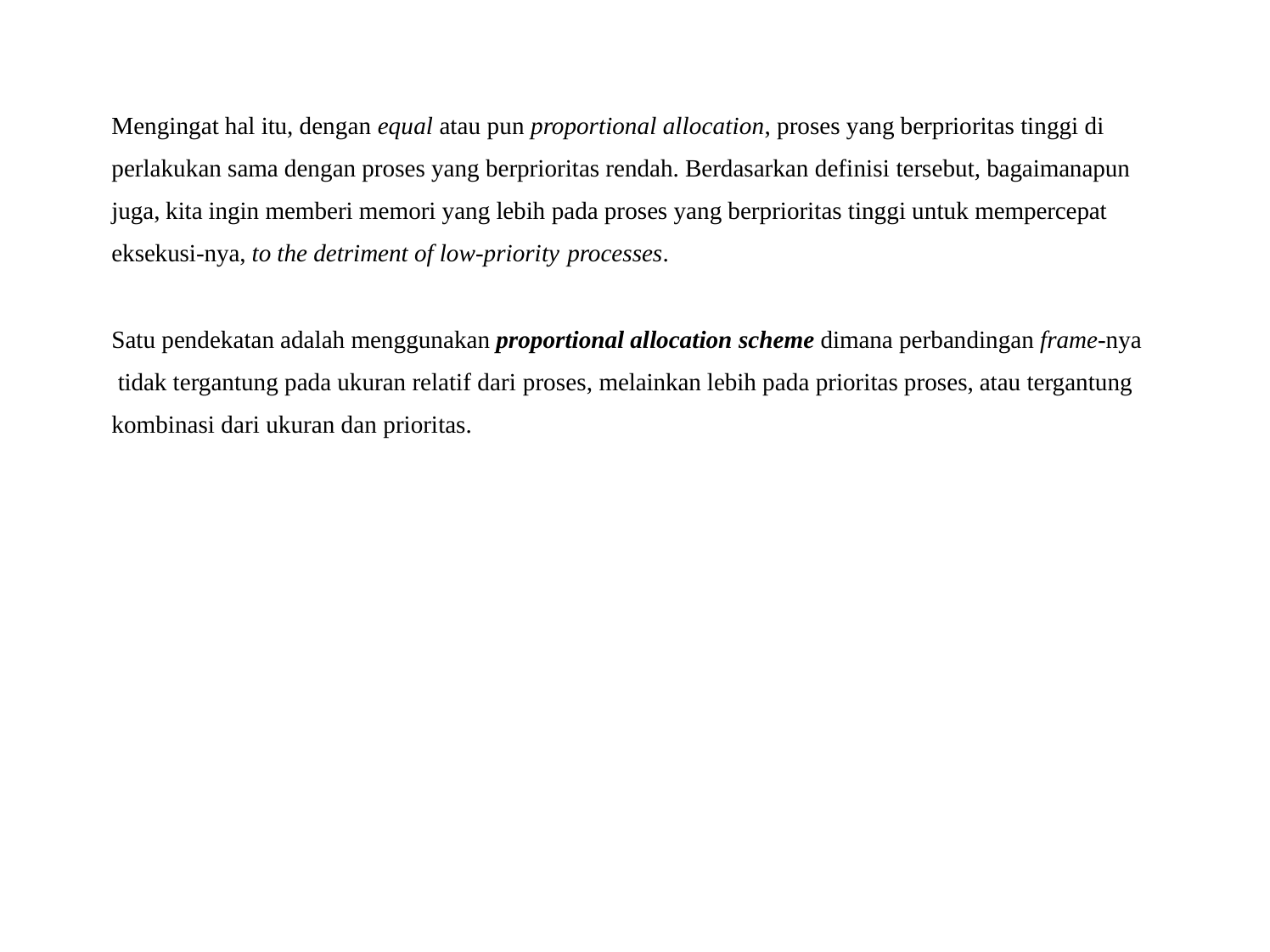

Mengingat hal itu, dengan equal atau pun proportional allocation, proses yang berprioritas tinggi di  perlakukan sama dengan proses yang berprioritas rendah. Berdasarkan definisi tersebut, bagaimanapun  juga, kita ingin memberi memori yang lebih pada proses yang berprioritas tinggi untuk mempercepat  eksekusi-nya, to the detriment of low-priority processes.

Satu pendekatan adalah menggunakan proportional allocation scheme dimana perbandingan frame-nya  tidak tergantung pada ukuran relatif dari proses, melainkan lebih pada prioritas proses, atau tergantung  kombinasi dari ukuran dan prioritas.